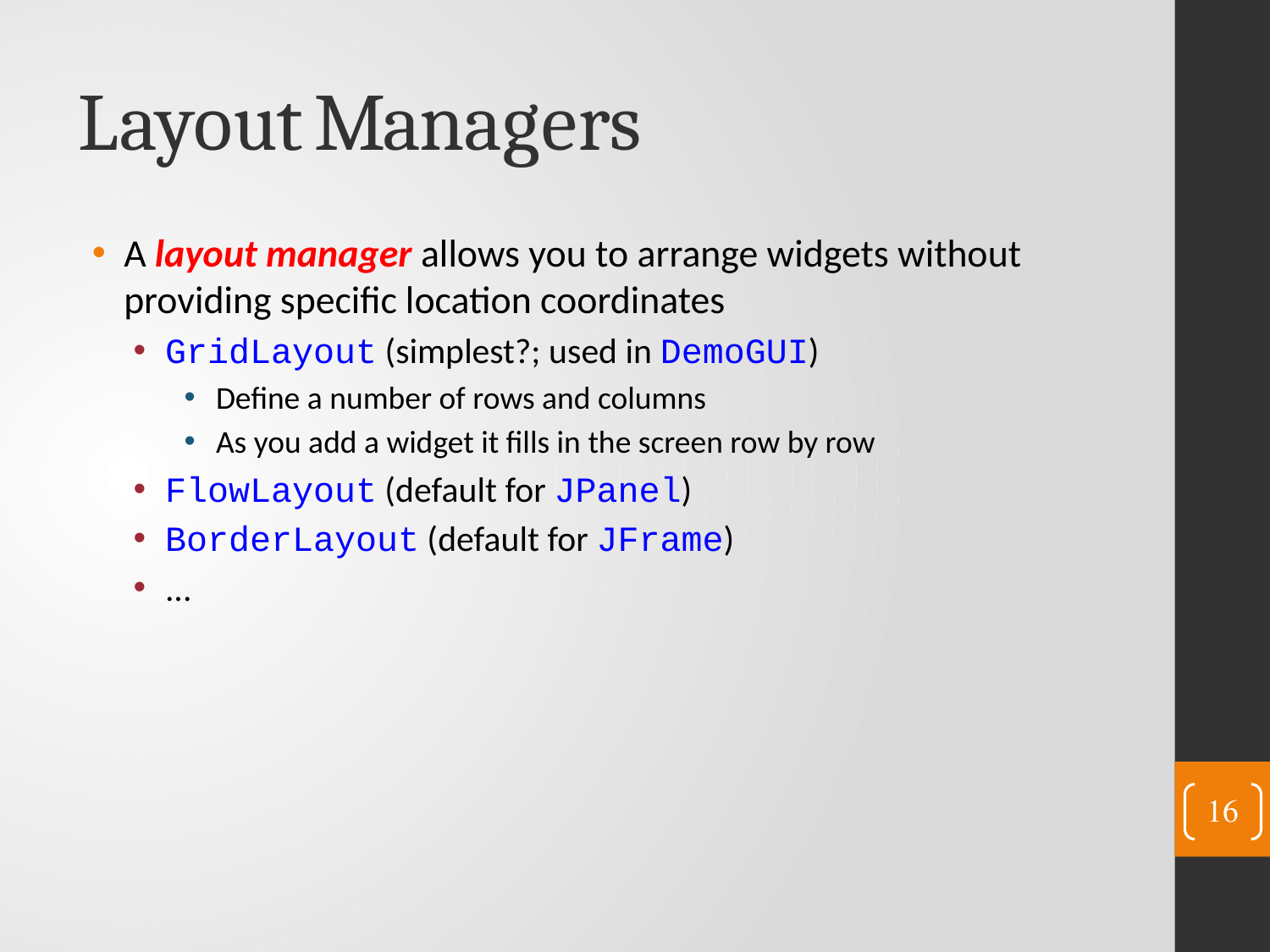

# Layout Managers
A layout manager allows you to arrange widgets without providing specific location coordinates
GridLayout (simplest?; used in DemoGUI)
Define a number of rows and columns
As you add a widget it fills in the screen row by row
FlowLayout (default for JPanel)
BorderLayout (default for JFrame)
...
16